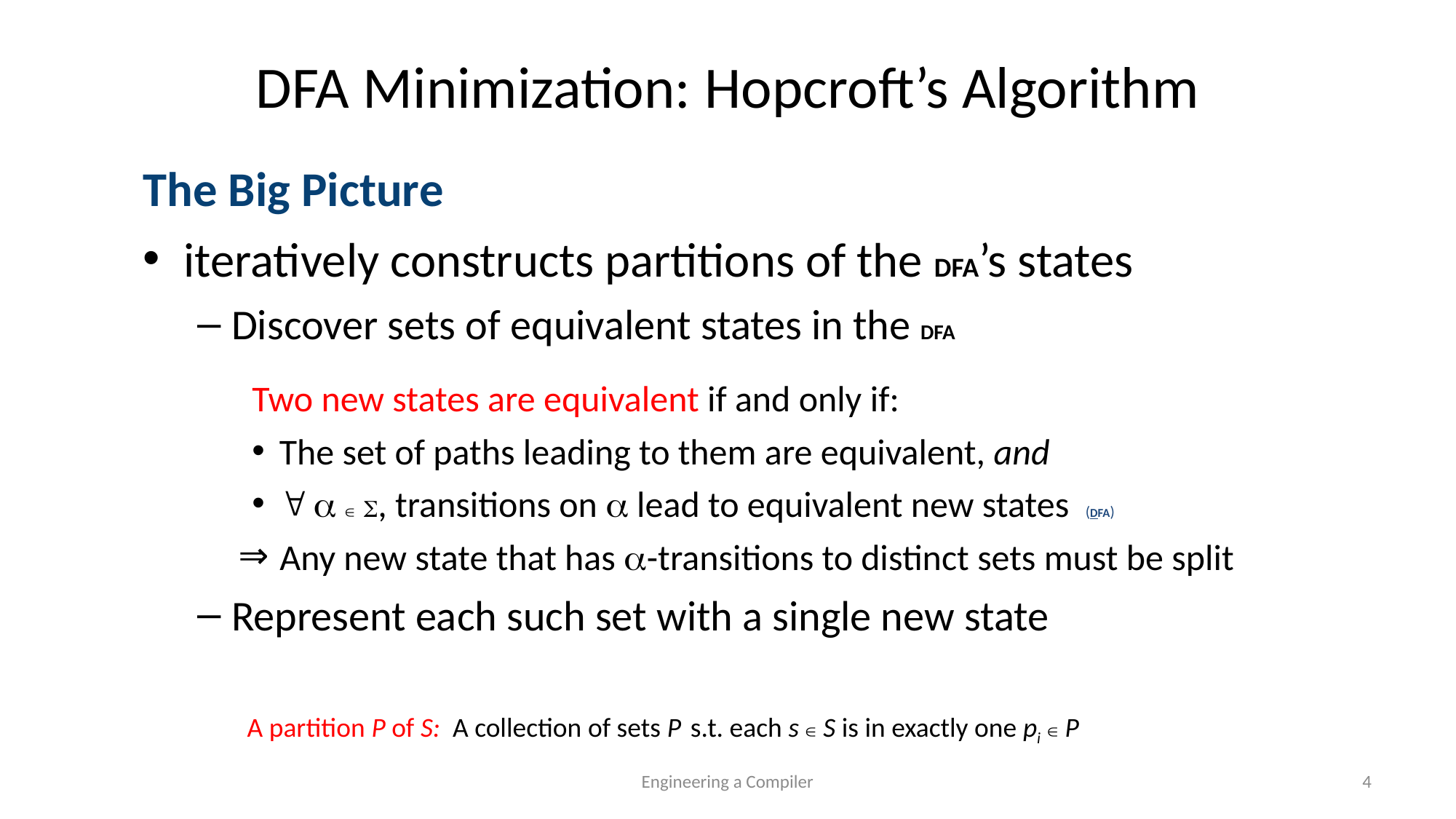

# DFA Minimization: Hopcroft’s Algorithm
The Big Picture
iteratively constructs partitions of the DFA’s states
Discover sets of equivalent states in the DFA
Two new states are equivalent if and only if:
The set of paths leading to them are equivalent, and
∀ α ∈ Σ, transitions on α lead to equivalent new states  (DFA)
Any new state that has α-transitions to distinct sets must be split
Represent each such set with a single new state
A partition P of S:  A collection of sets P  s.t. each s ∈ S is in exactly one pi ∈ P
Engineering a Compiler
4